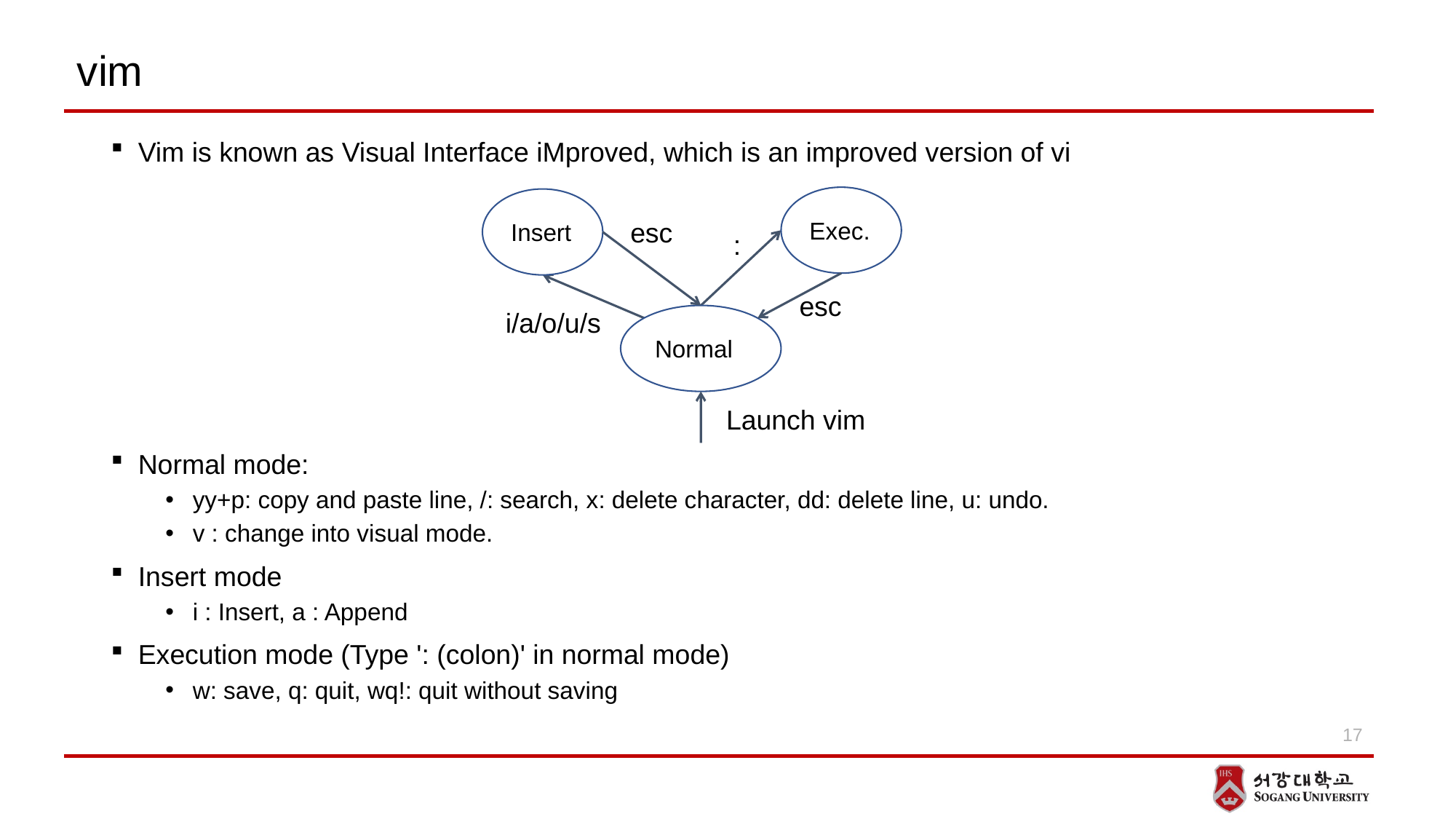

# vim
Vim is known as Visual Interface iMproved, which is an improved version of vi

Normal mode:
yy+p: copy and paste line, /: search, x: delete character, dd: delete line, u: undo.
v : change into visual mode.
Insert mode
i : Insert, a : Append
Execution mode (Type ': (colon)' in normal mode)
w: save, q: quit, wq!: quit without saving
Exec.
Insert
esc
:
esc
i/a/o/u/s
Normal
Launch vim
17